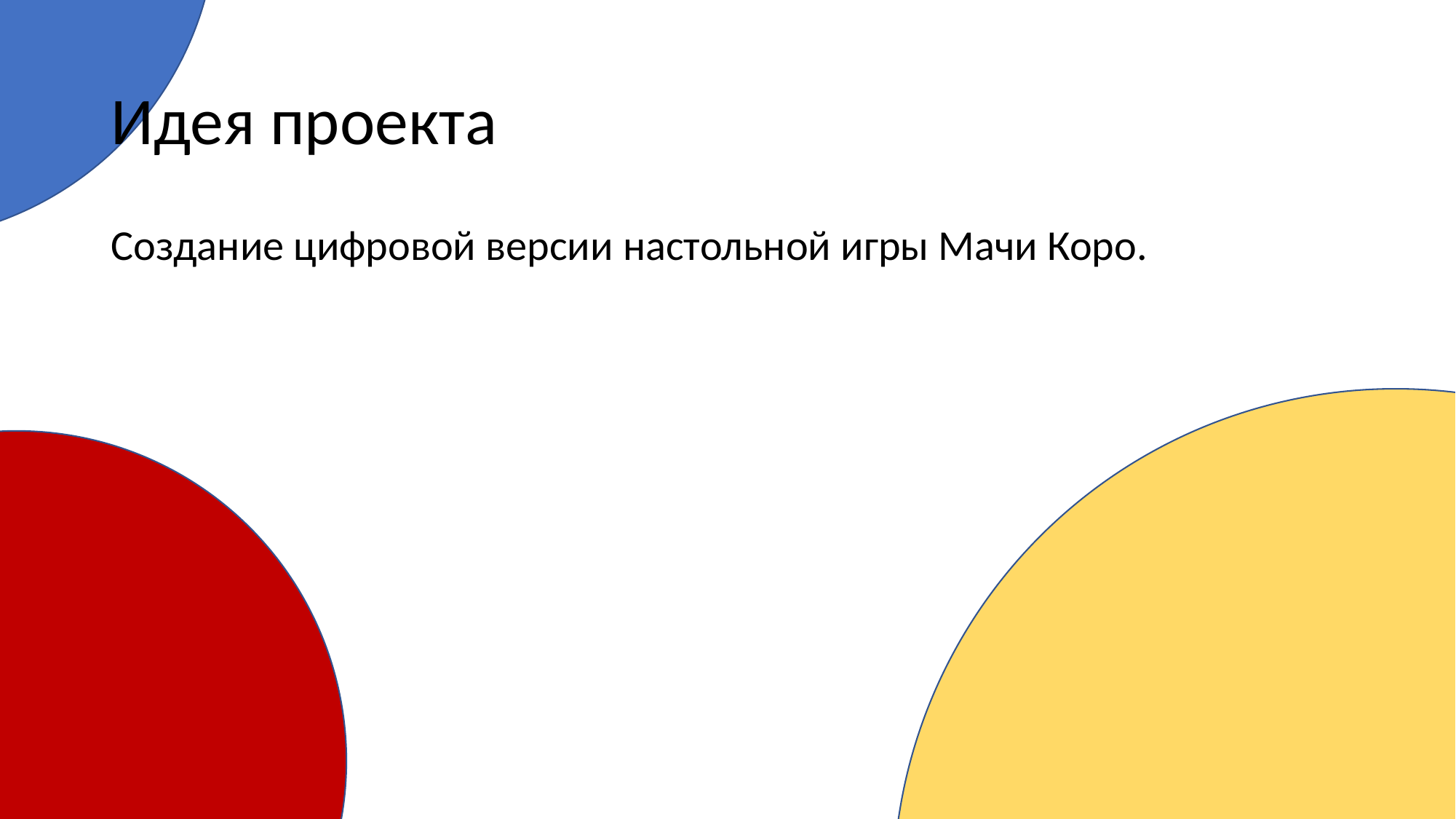

# Идея проекта
Создание цифровой версии настольной игры Мачи Коро.